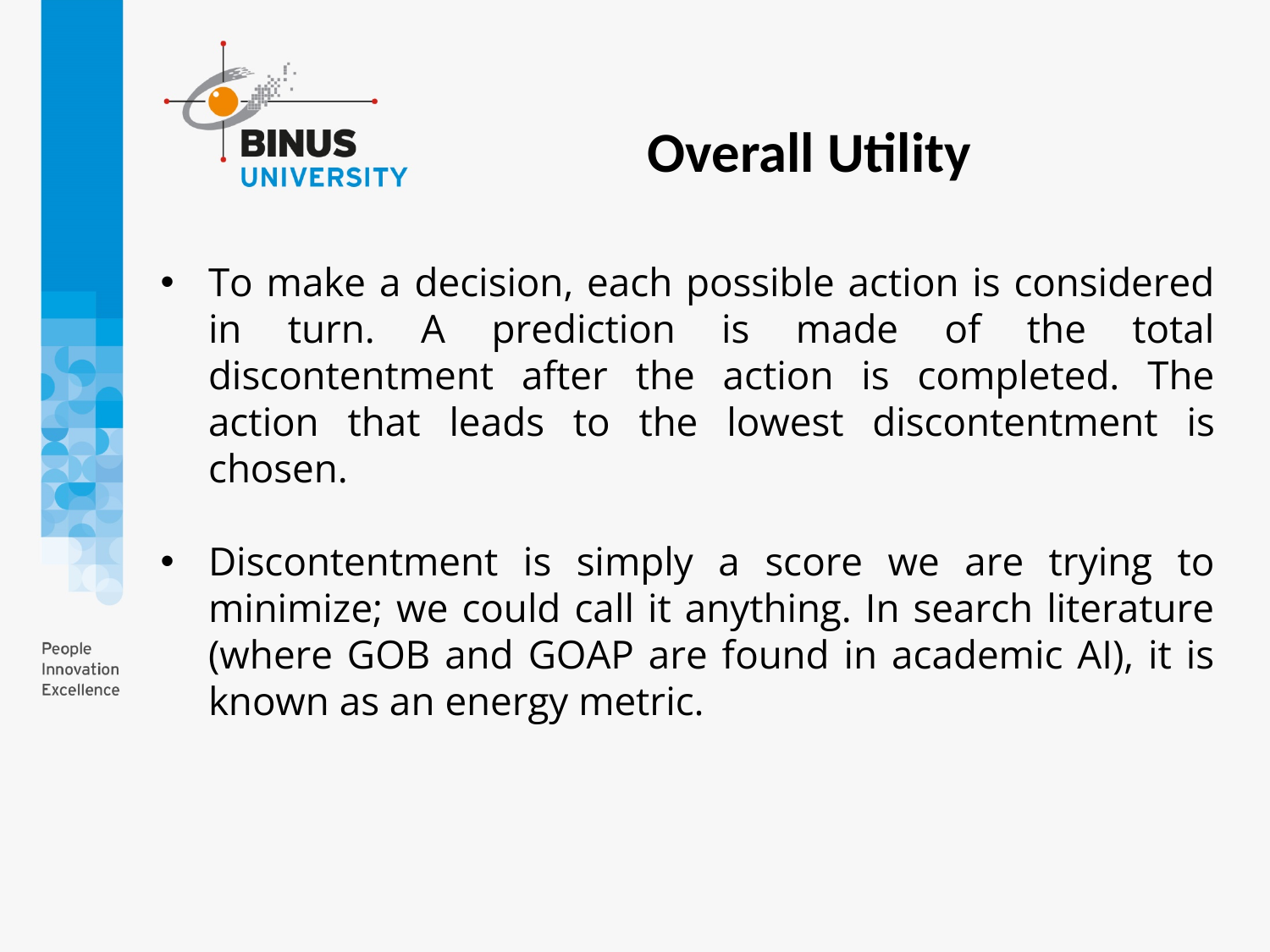

Overall Utility
To make a decision, each possible action is considered in turn. A prediction is made of the total discontentment after the action is completed. The action that leads to the lowest discontentment is chosen.

Discontentment is simply a score we are trying to minimize; we could call it anything. In search literature (where GOB and GOAP are found in academic AI), it is known as an energy metric.